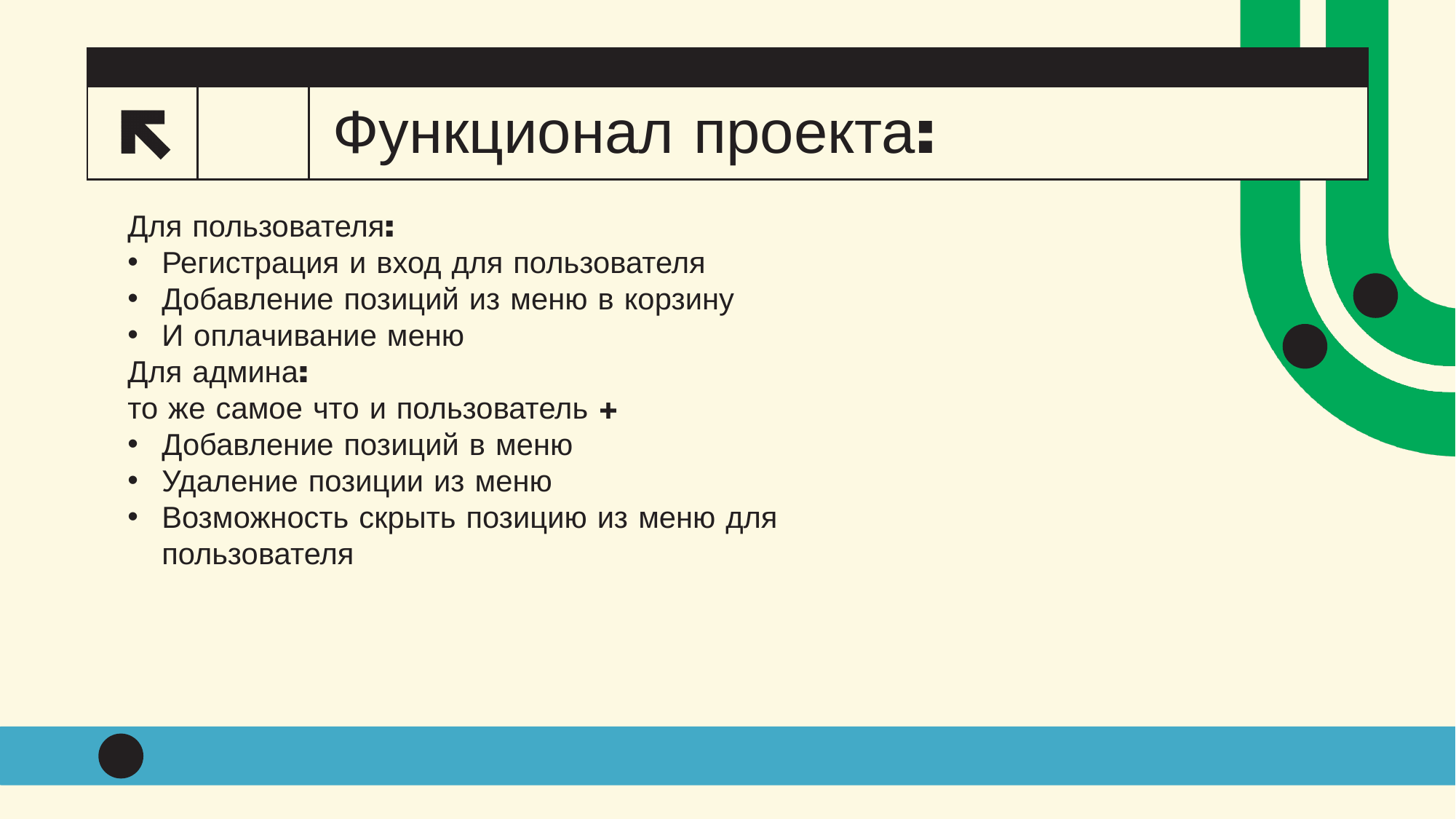

# Функционал проекта:

4

Для пользователя:
Регистрация и вход для пользователя
Добавление позиций из меню в корзину
И оплачивание меню
Для админа:
то же самое что и пользователь +
Добавление позиций в меню
Удаление позиции из меню
Возможность скрыть позицию из меню для пользователя